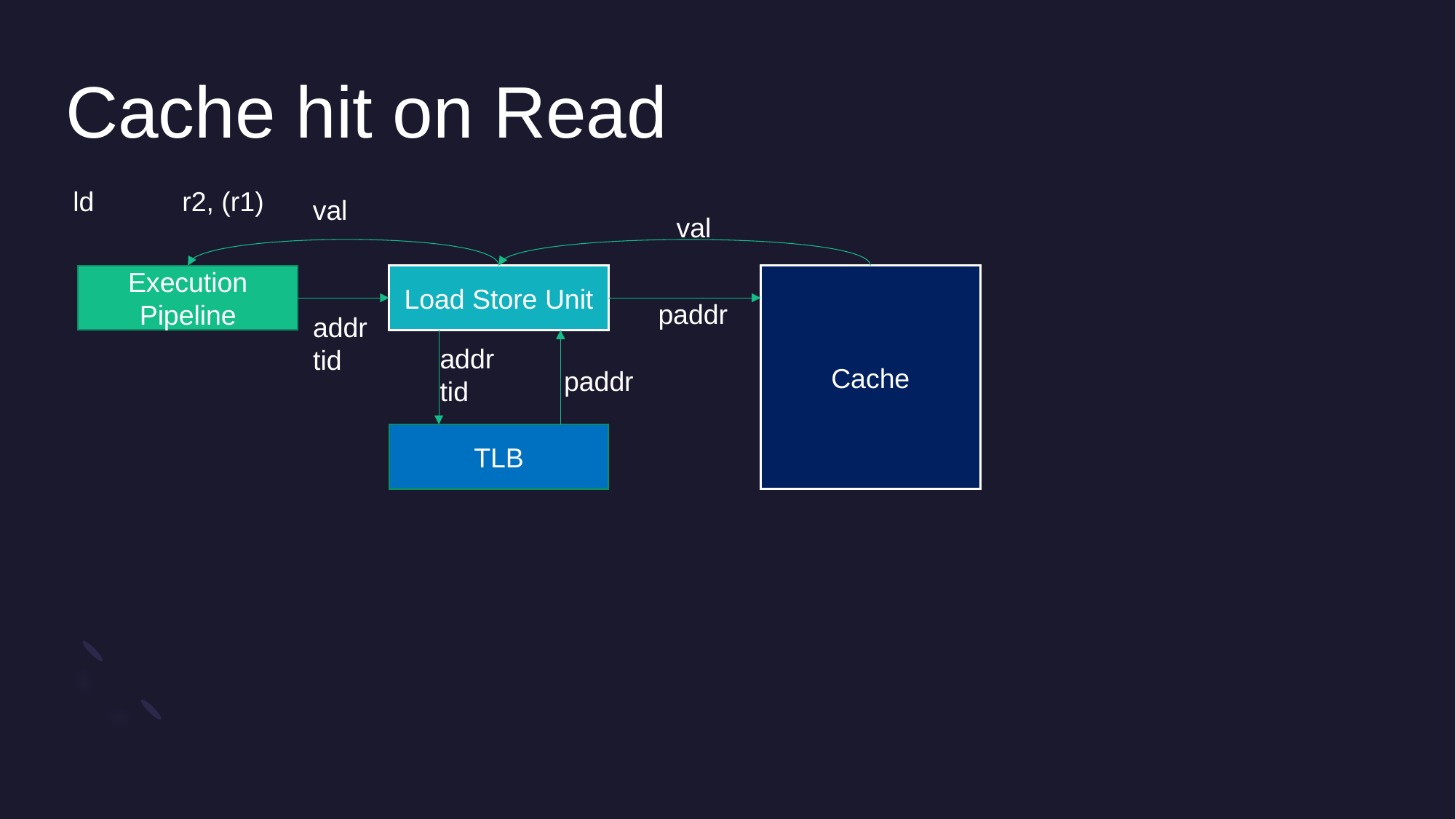

# Cache hit on Read
ld	r2, (r1)
val
val
Cache
Load Store Unit
Execution Pipeline
paddr
addr
tid
addr
tid
paddr
TLB